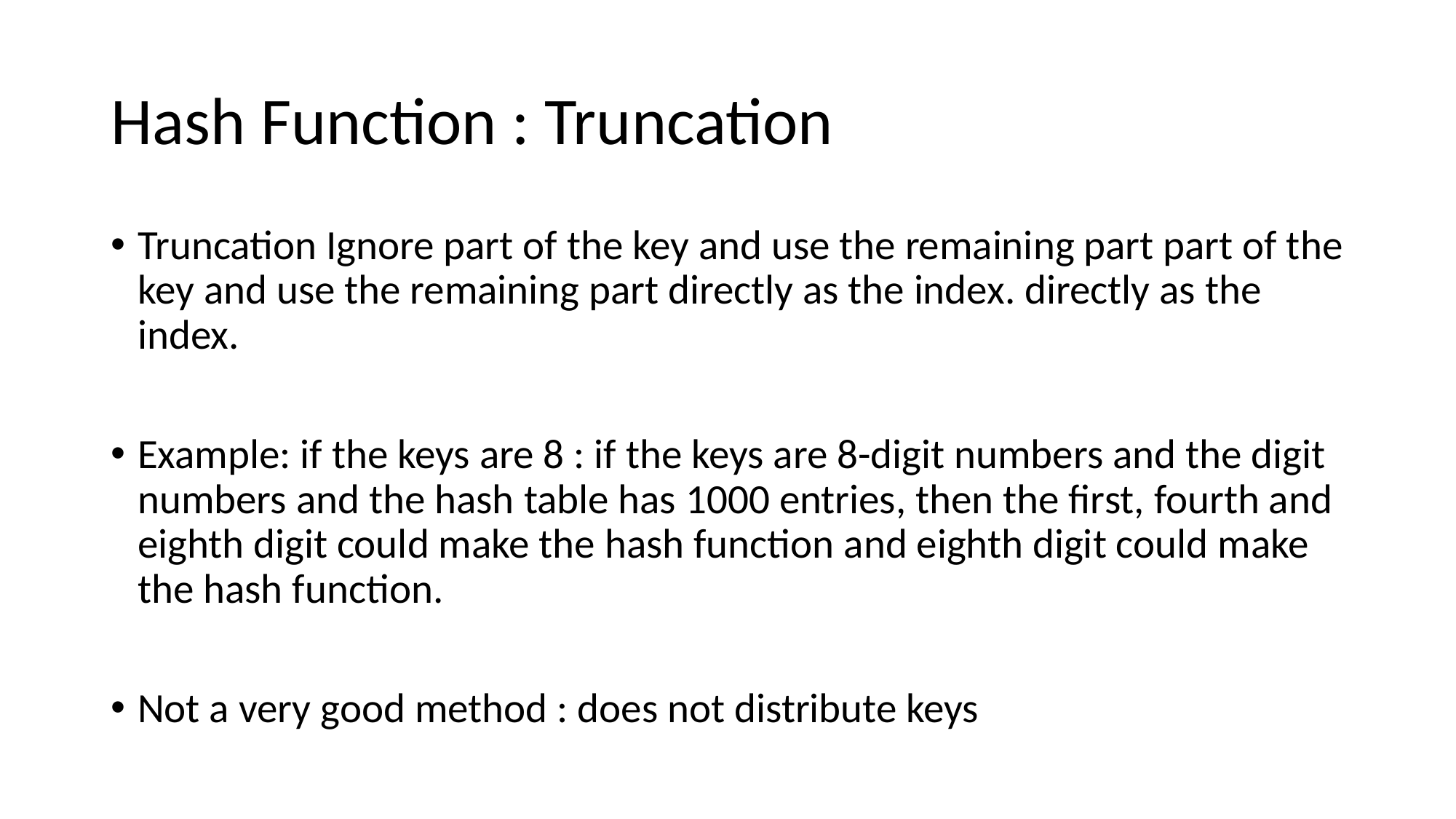

# Hash Function : Truncation
Truncation Ignore part of the key and use the remaining part part of the key and use the remaining part directly as the index. directly as the index.

Example: if the keys are 8 : if the keys are 8-digit numbers and the digit numbers and the hash table has 1000 entries, then the first, fourth and eighth digit could make the hash function and eighth digit could make the hash function.

Not a very good method : does not distribute keys